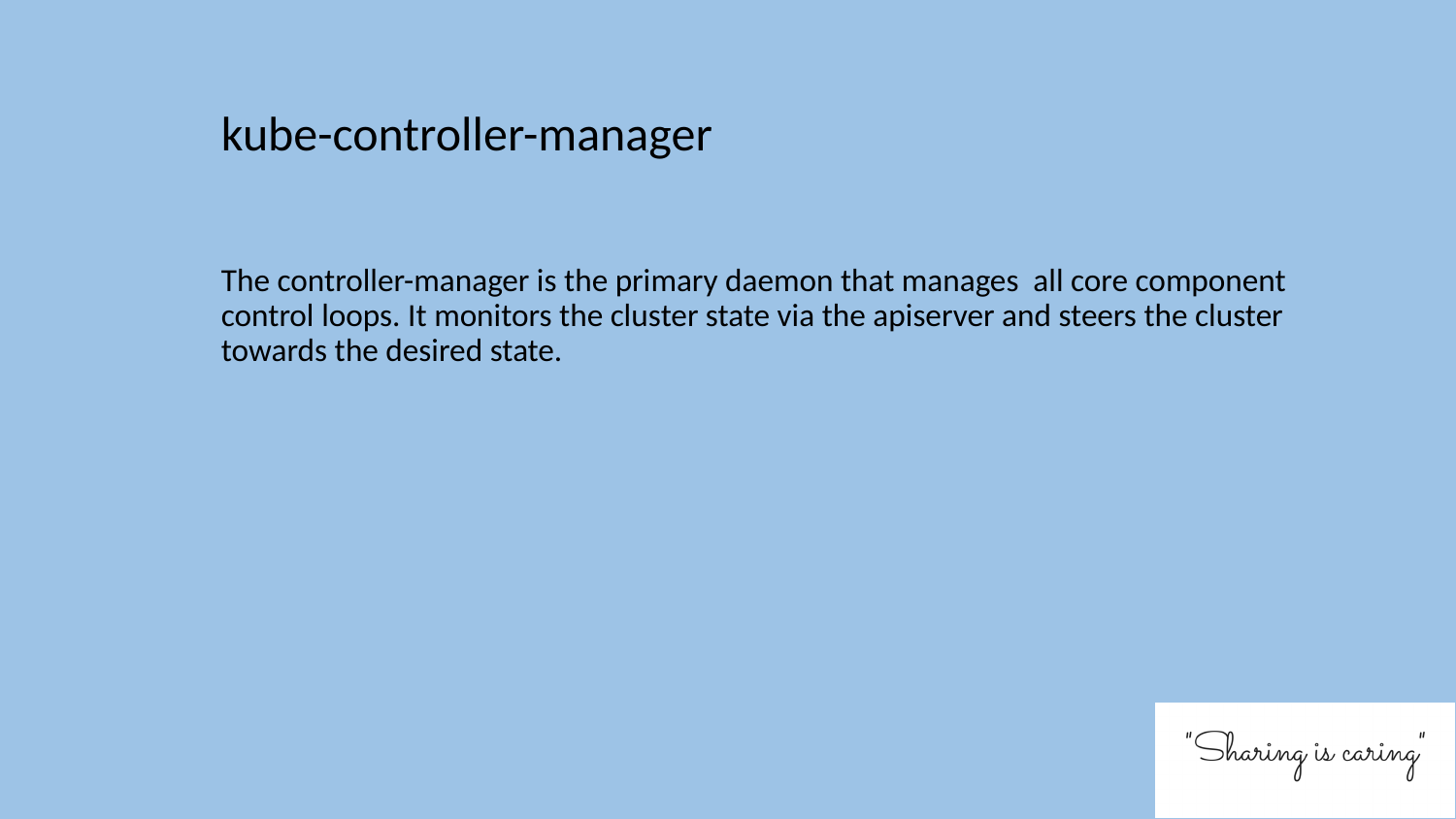

# kube-controller-manager
The controller-manager is the primary daemon that manages  all core component control loops. It monitors the cluster state via the apiserver and steers the cluster towards the desired state.